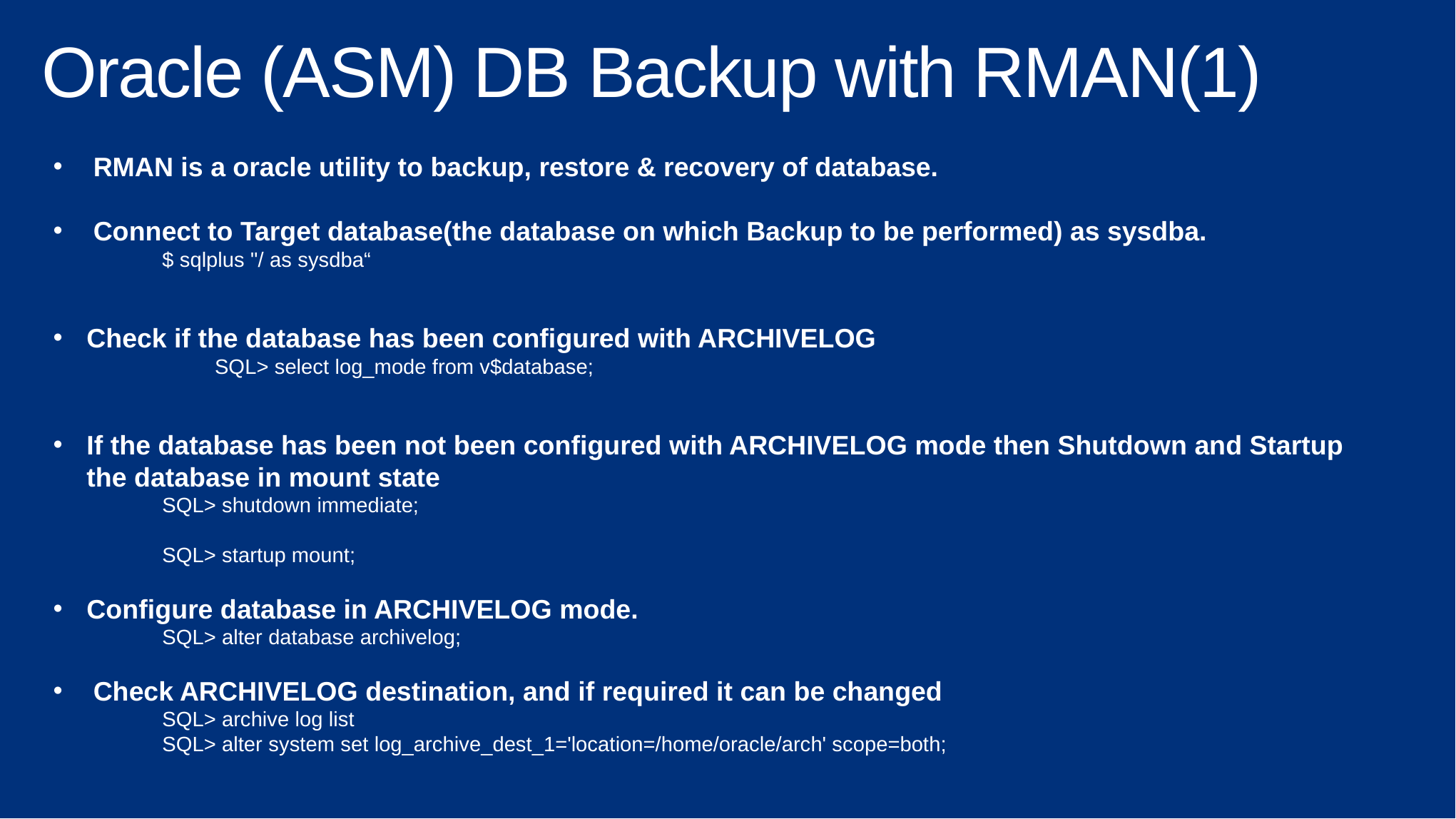

# Oracle (ASM) DB Backup with RMAN(1)
RMAN is a oracle utility to backup, restore & recovery of database.

Connect to Target database(the database on which Backup to be performed) as sysdba.
$ sqlplus "/ as sysdba“

Check if the database has been configured with ARCHIVELOG
	SQL> select log_mode from v$database;

If the database has been not been configured with ARCHIVELOG mode then Shutdown and Startup the database in mount state
SQL> shutdown immediate;

SQL> startup mount;

Configure database in ARCHIVELOG mode.
SQL> alter database archivelog;

Check ARCHIVELOG destination, and if required it can be changed
SQL> archive log list
SQL> alter system set log_archive_dest_1='location=/home/oracle/arch' scope=both;